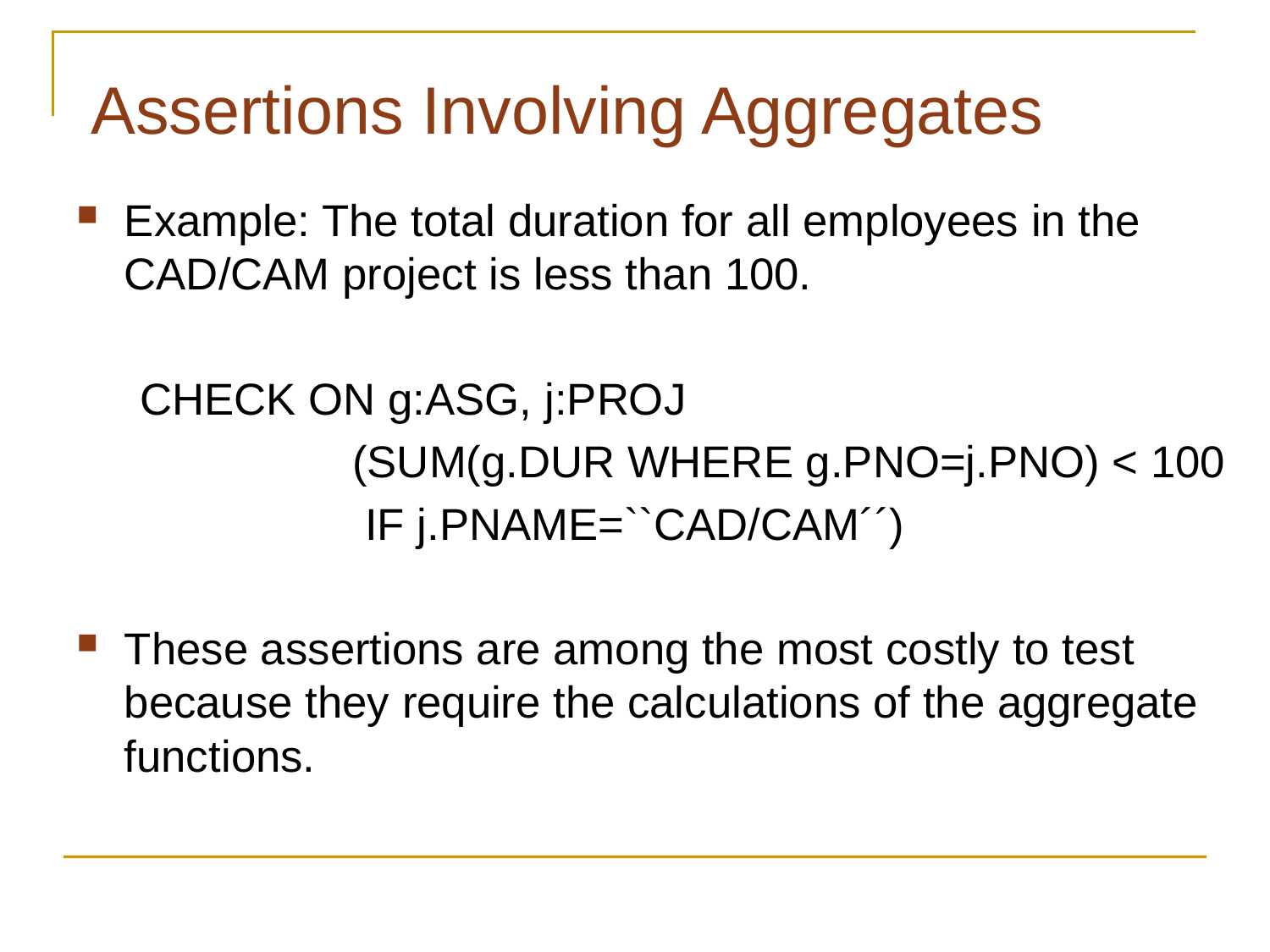

# Assertions Involving Aggregates
Example: The total duration for all employees in the CAD/CAM project is less than 100.

CHECK ON g:ASG, j:PROJ
                 (SUM(g.DUR WHERE g.PNO=j.PNO) < 100
                  IF j.PNAME=``CAD/CAM´´)

These assertions are among the most costly to test because they require the calculations of the aggregate functions.